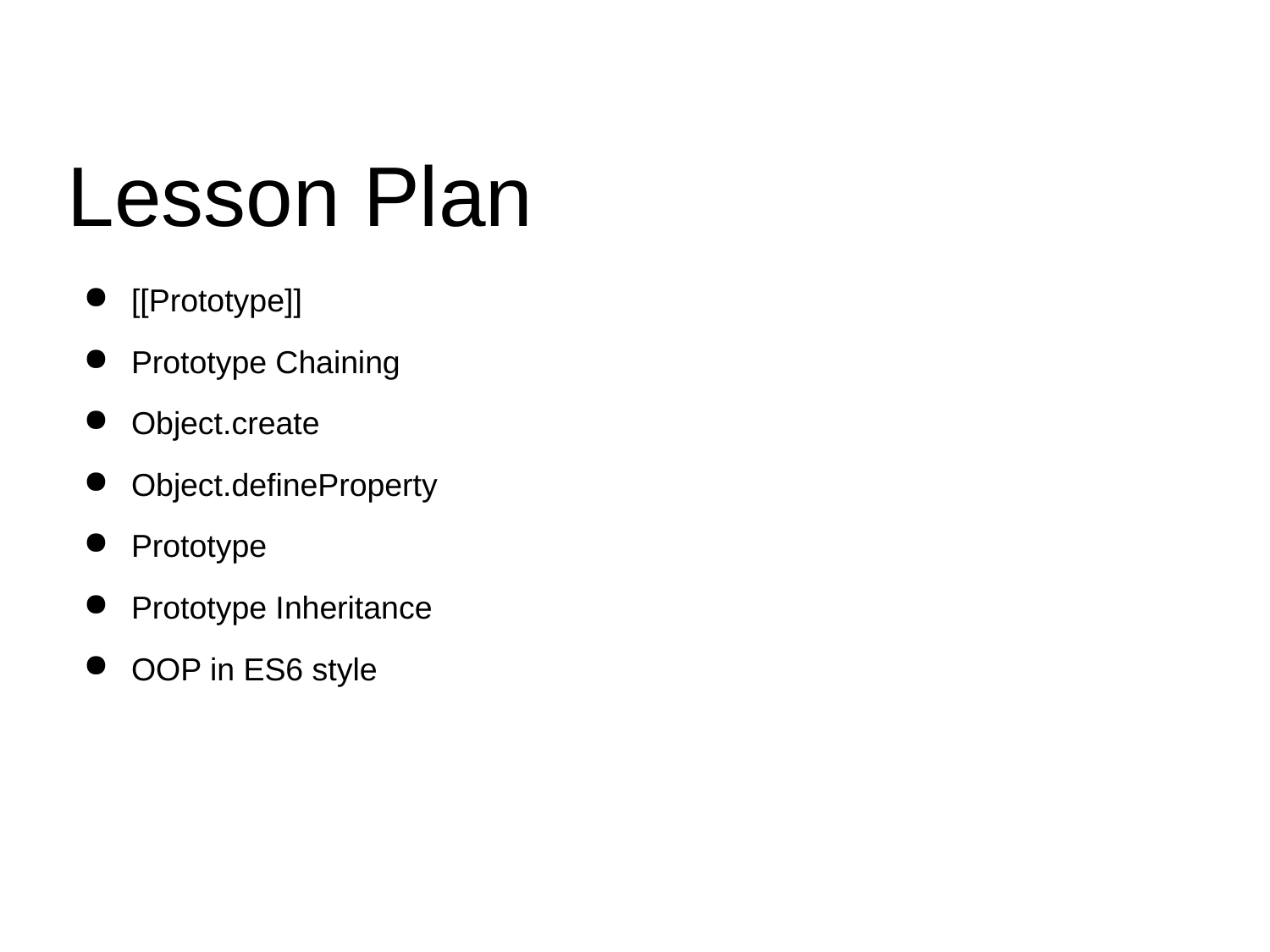

Lesson Plan
[[Prototype]]
Prototype Chaining
Object.create
Object.defineProperty
Prototype
Prototype Inheritance
OOP in ES6 style